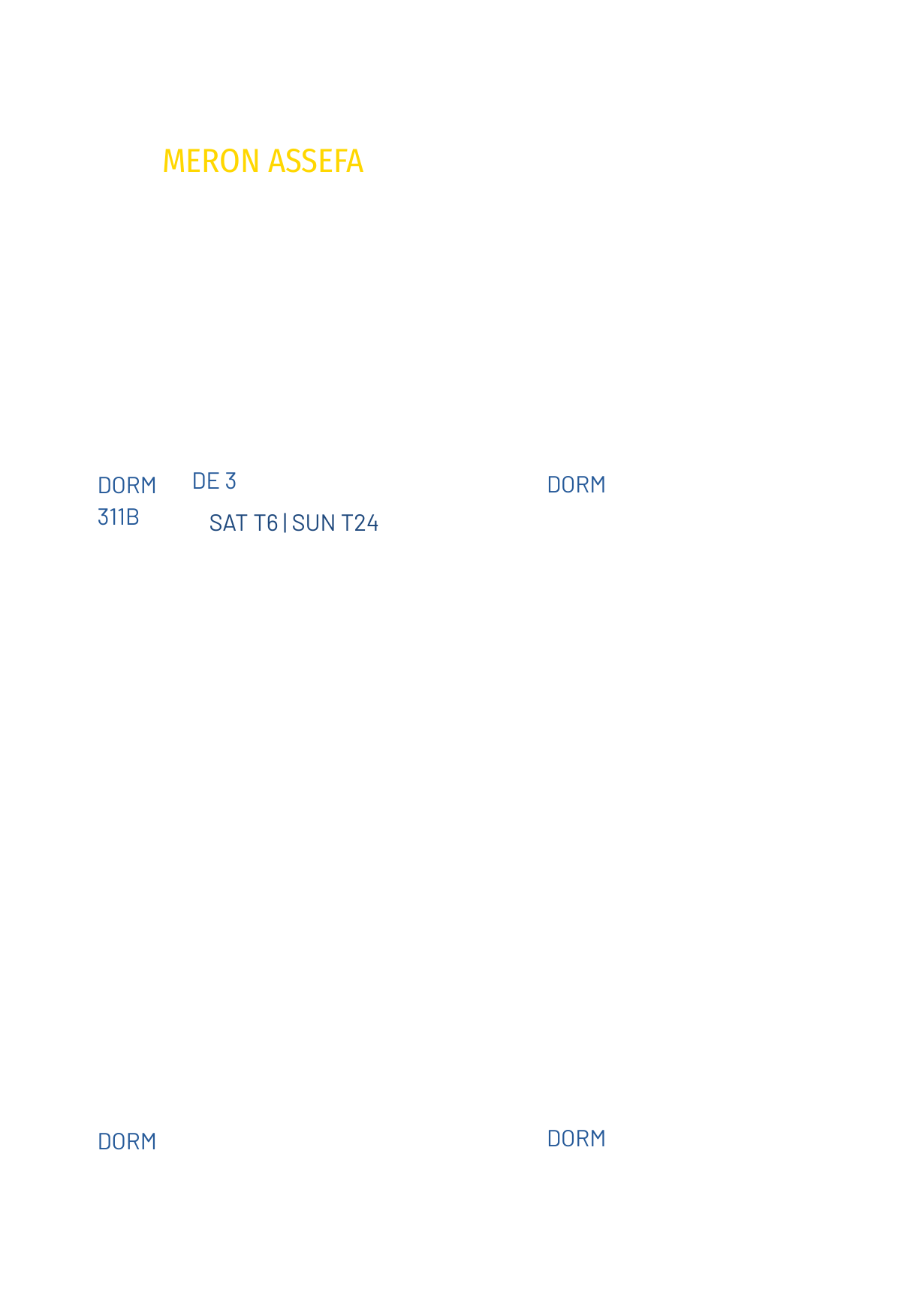

MERON ASSEFA

COORDINATOR

DE 3

DORM
DORM

311B
SAT T6 | SUN T24

DORM
DORM